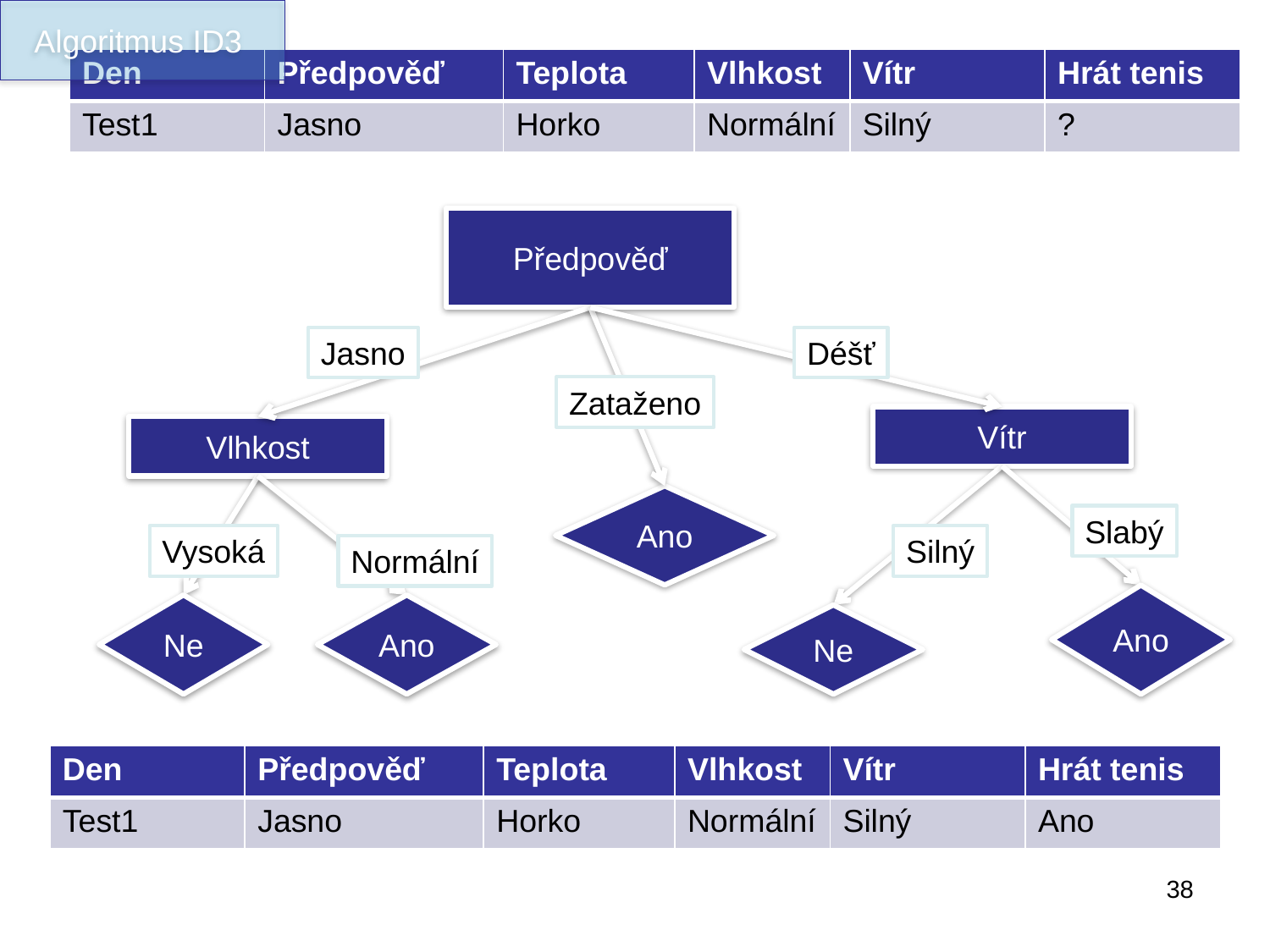

Algoritmus ID3
| Den | Předpověď | Teplota | Vlhkost | Vítr | Hrát tenis |
| --- | --- | --- | --- | --- | --- |
| Test1 | Jasno | Horko | Normální | Silný | ? |
Předpověď
Jasno
Déšť
Zataženo
Vítr
Vlhkost
Ano
Slabý
Vysoká
Silný
Normální
Ano
Ne
Ano
Ne
| Den | Předpověď | Teplota | Vlhkost | Vítr | Hrát tenis |
| --- | --- | --- | --- | --- | --- |
| Test1 | Jasno | Horko | Normální | Silný | Ano |
38